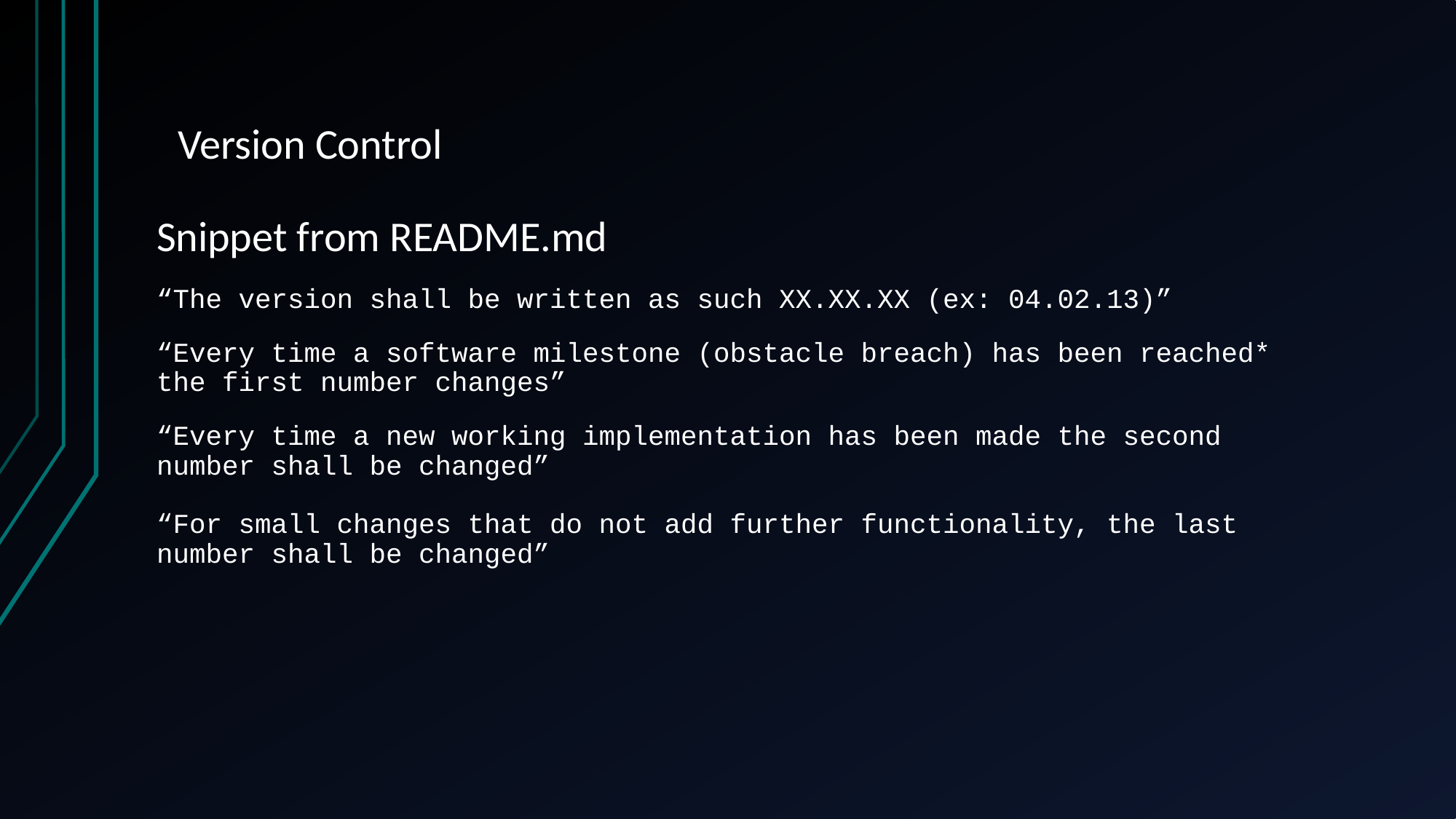

# Version Control
Snippet from README.md
“The version shall be written as such XX.XX.XX (ex: 04.02.13)”
“Every time a software milestone (obstacle breach) has been reached* the first number changes”
“Every time a new working implementation has been made the second number shall be changed”
“For small changes that do not add further functionality, the last number shall be changed”